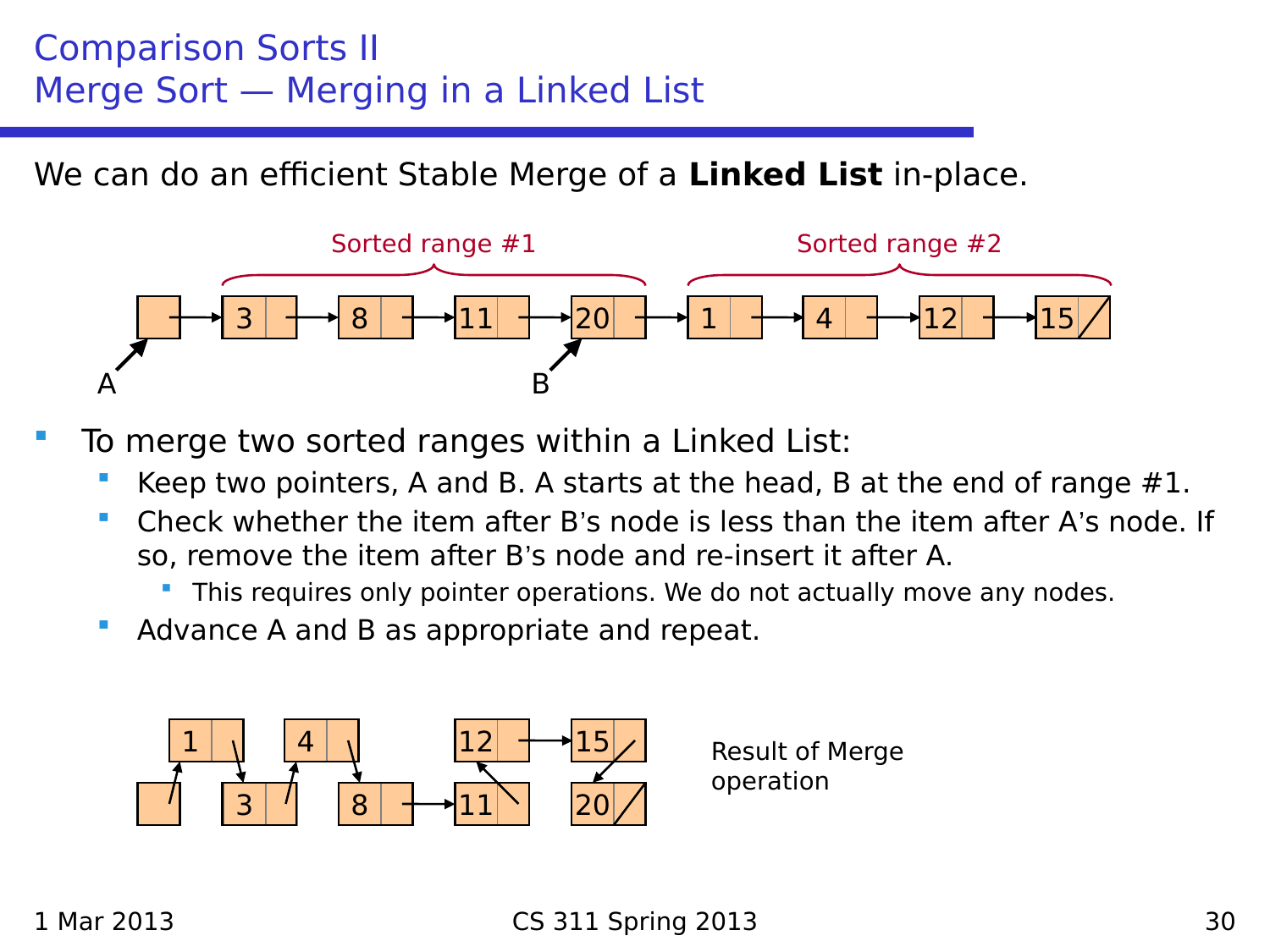

# Comparison Sorts II Merge Sort — Merging in a Linked List

We can do an efficient Stable Merge of a Linked List in-place.

To merge two sorted ranges within a Linked List:
Keep two pointers, A and B. A starts at the head, B at the end of range #1.
Check whether the item after B’s node is less than the item after A’s node. If so, remove the item after B’s node and re-insert it after A.
This requires only pointer operations. We do not actually move any nodes.
Advance A and B as appropriate and repeat.
Sorted range #1
Sorted range #2

3

8

11

20

1

4

12

15

A
B
1

4

12

15

Result of Merge operation

3

8

11

20

1 Mar 2013
CS 311 Spring 2013
30